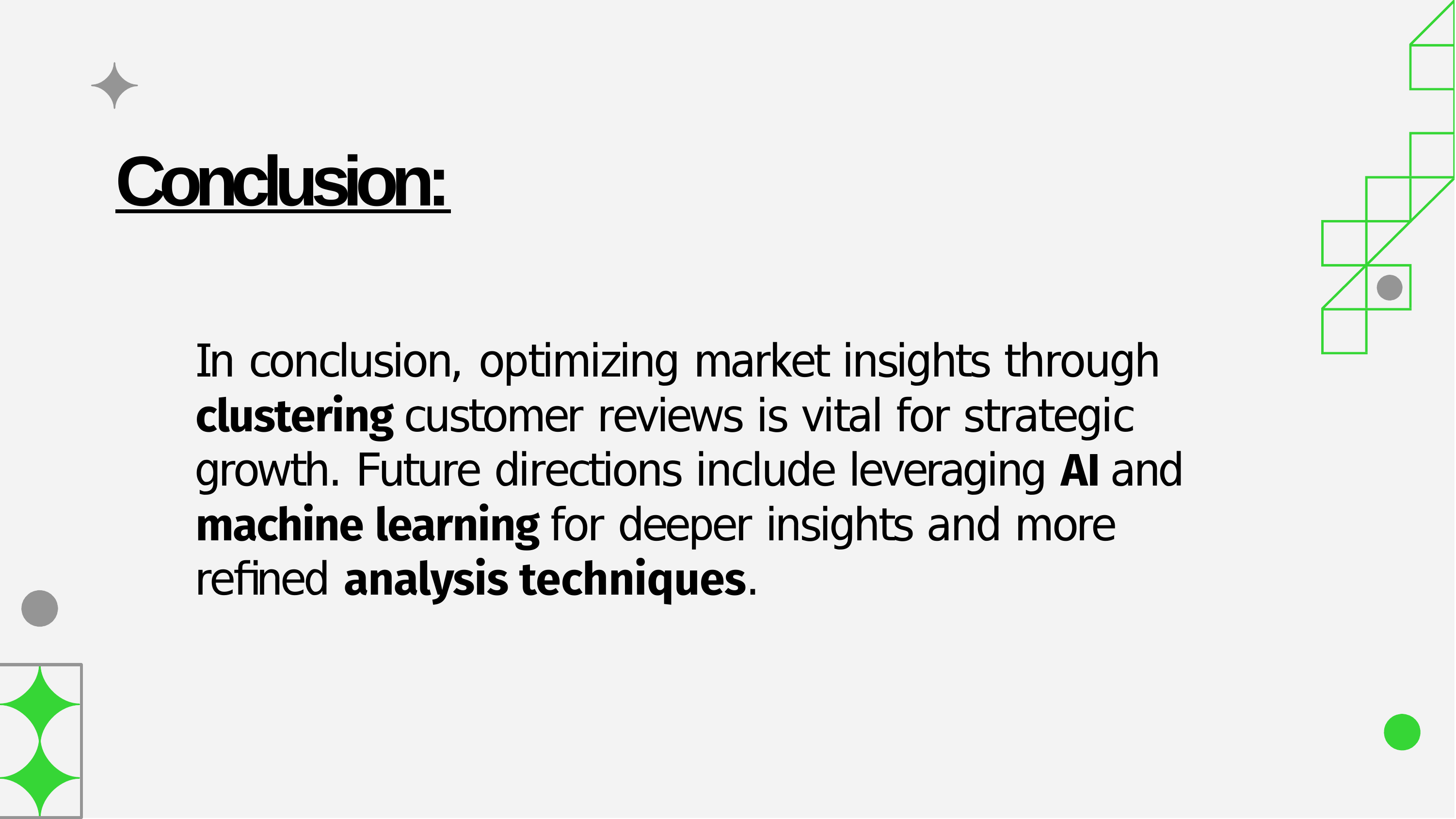

# Conclusion:
In conclusion, optimizing market insights through clustering customer reviews is vital for strategic growth. Future directions include leveraging AI and machine learning for deeper insights and more reﬁned analysis techniques.